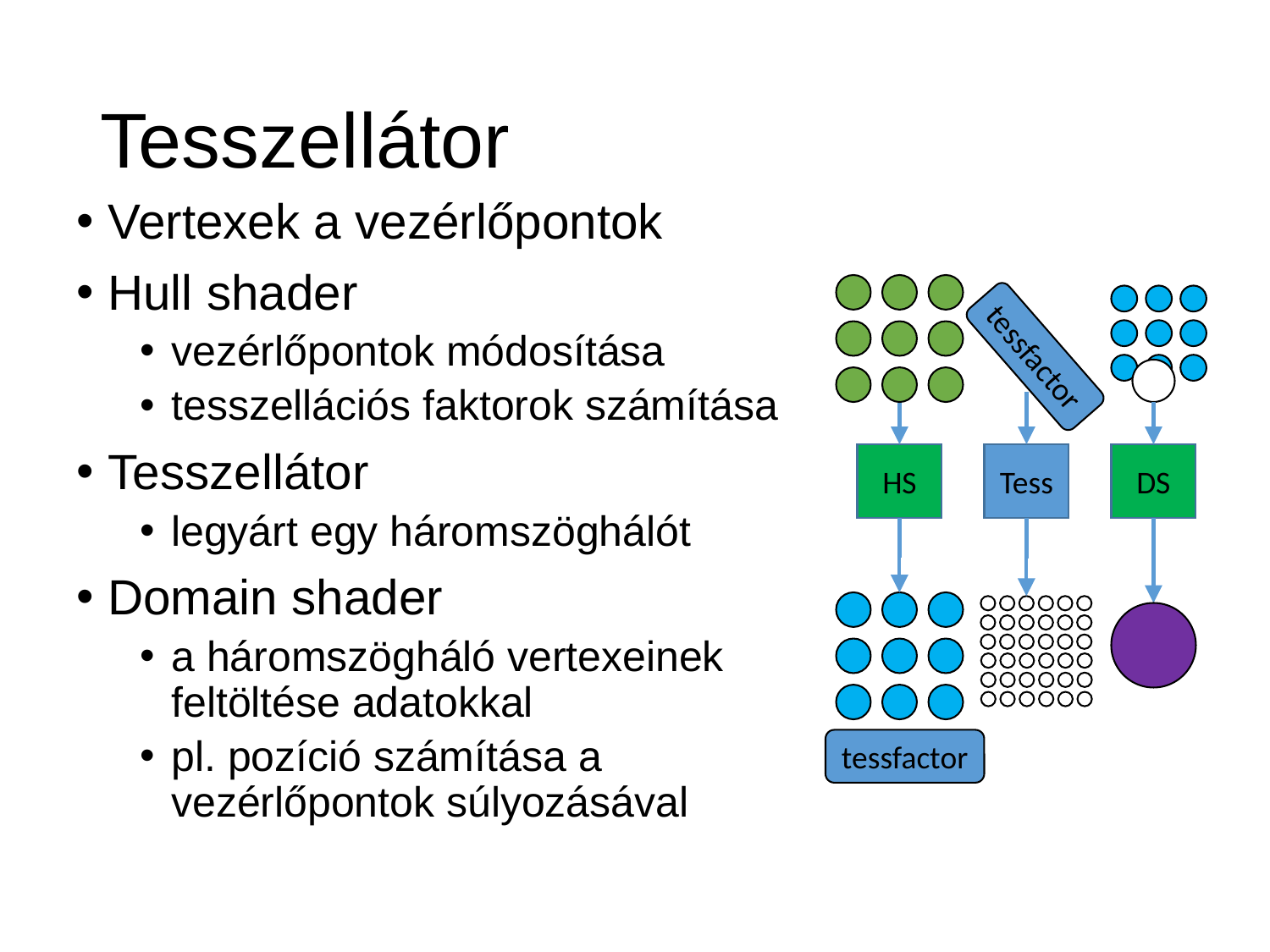

# Tesszellátor
Vertexek a vezérlőpontok
Hull shader
vezérlőpontok módosítása
tesszellációs faktorok számítása
Tesszellátor
legyárt egy háromszöghálót
Domain shader
a háromszögháló vertexeinek feltöltése adatokkal
pl. pozíció számítása a vezérlőpontok súlyozásával

tessfactor

HS
Tess
DS

tessfactor